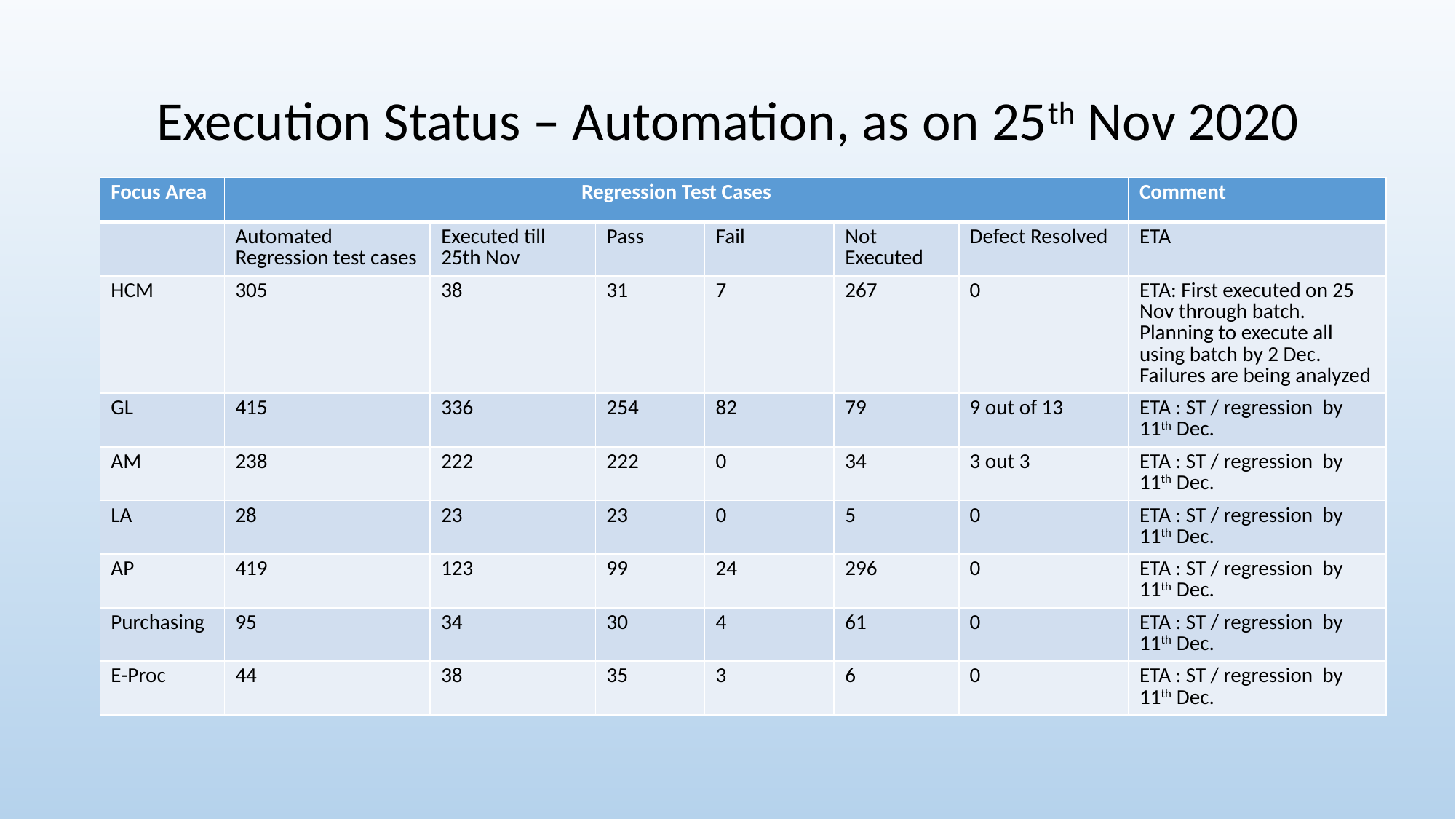

# Execution Status – Automation, as on 25th Nov 2020
| Focus Area | Regression Test Cases |  |  |  |  |  | Comment |
| --- | --- | --- | --- | --- | --- | --- | --- |
|  | Automated Regression test cases | Executed till 25th Nov | Pass | Fail | Not Executed | Defect Resolved | ETA |
| HCM | 305 | 38 | 31 | 7 | 267 | 0 | ETA: First executed on 25 Nov through batch. Planning to execute all using batch by 2 Dec. Failures are being analyzed |
| GL | 415 | 336 | 254 | 82 | 79 | 9 out of 13 | ETA : ST / regression by 11th Dec. |
| AM | 238 | 222 | 222 | 0 | 34 | 3 out 3 | ETA : ST / regression by 11th Dec. |
| LA | 28 | 23 | 23 | 0 | 5 | 0 | ETA : ST / regression by 11th Dec. |
| AP | 419 | 123 | 99 | 24 | 296 | 0 | ETA : ST / regression by 11th Dec. |
| Purchasing | 95 | 34 | 30 | 4 | 61 | 0 | ETA : ST / regression by 11th Dec. |
| E-Proc | 44 | 38 | 35 | 3 | 6 | 0 | ETA : ST / regression by 11th Dec. |